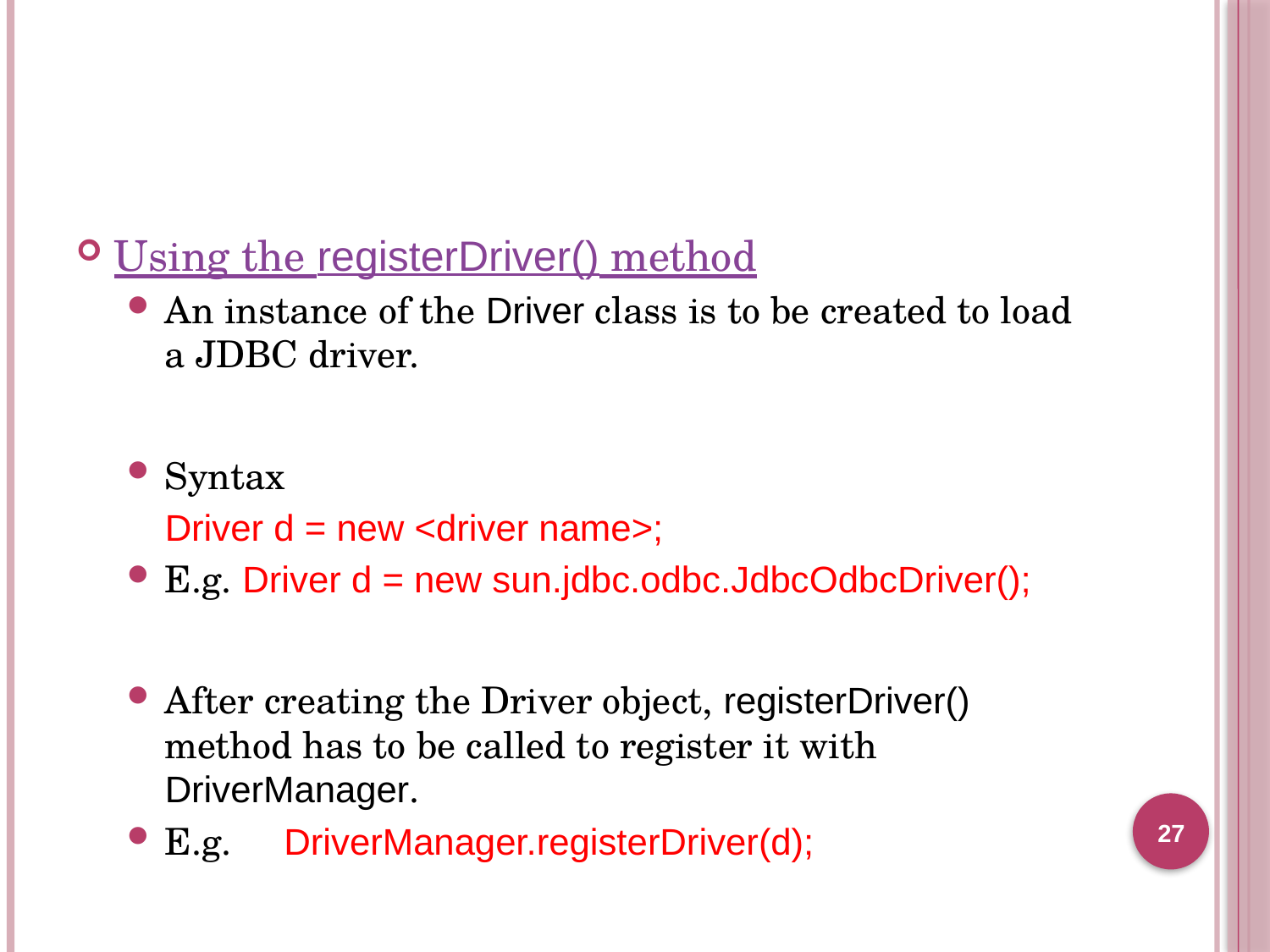

#
Using the registerDriver() method
An instance of the Driver class is to be created to load a JDBC driver.

Syntax
	Driver d = new <driver name>;
E.g. Driver d = new sun.jdbc.odbc.JdbcOdbcDriver();

After creating the Driver object, registerDriver() method has to be called to register it with DriverManager.
E.g.     DriverManager.registerDriver(d);
27